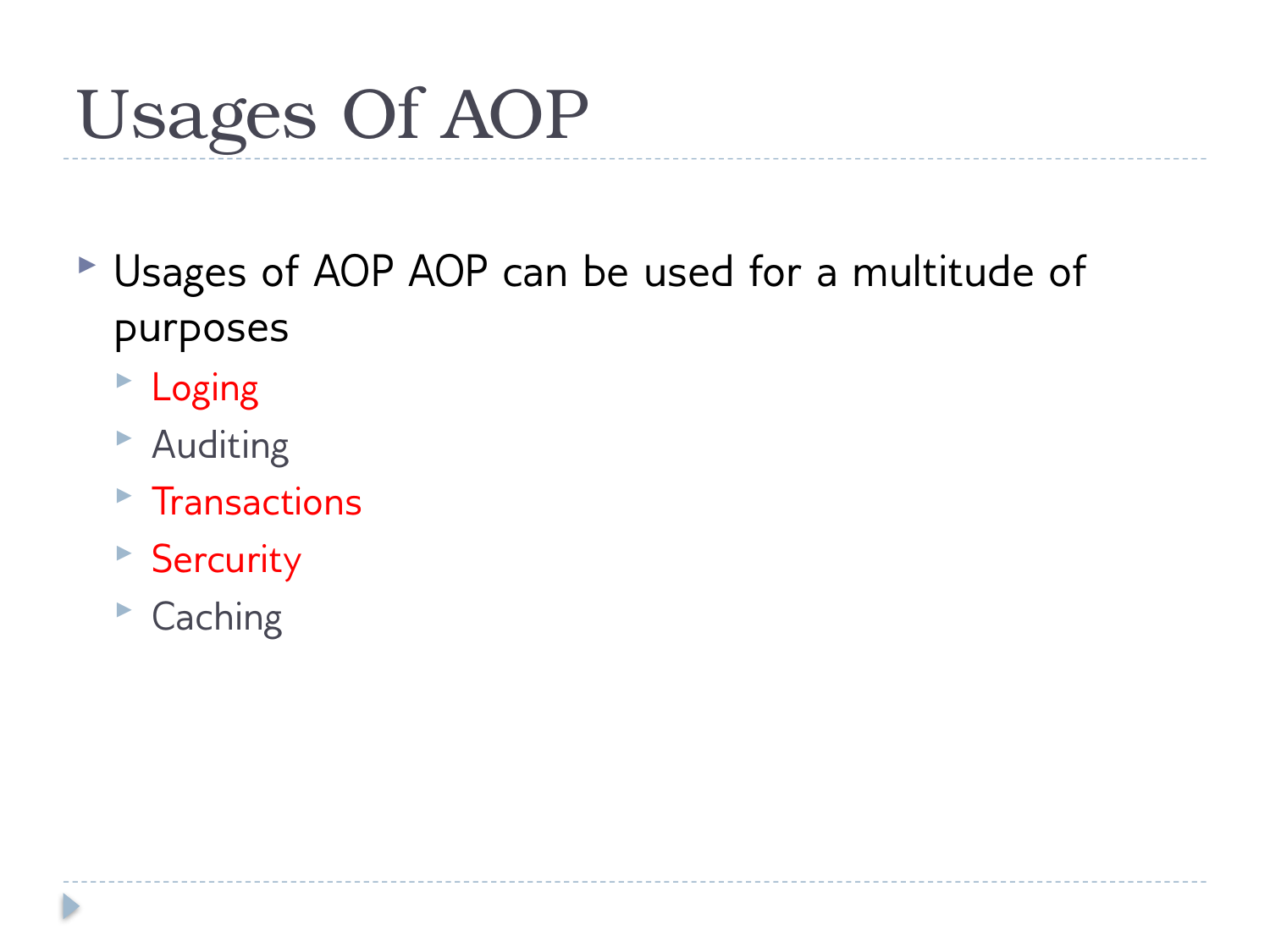

# Usages Of AOP

Usages of AOP AOP can be used for a multitude of purposes
Loging
Auditing
Transactions
Sercurity
Caching